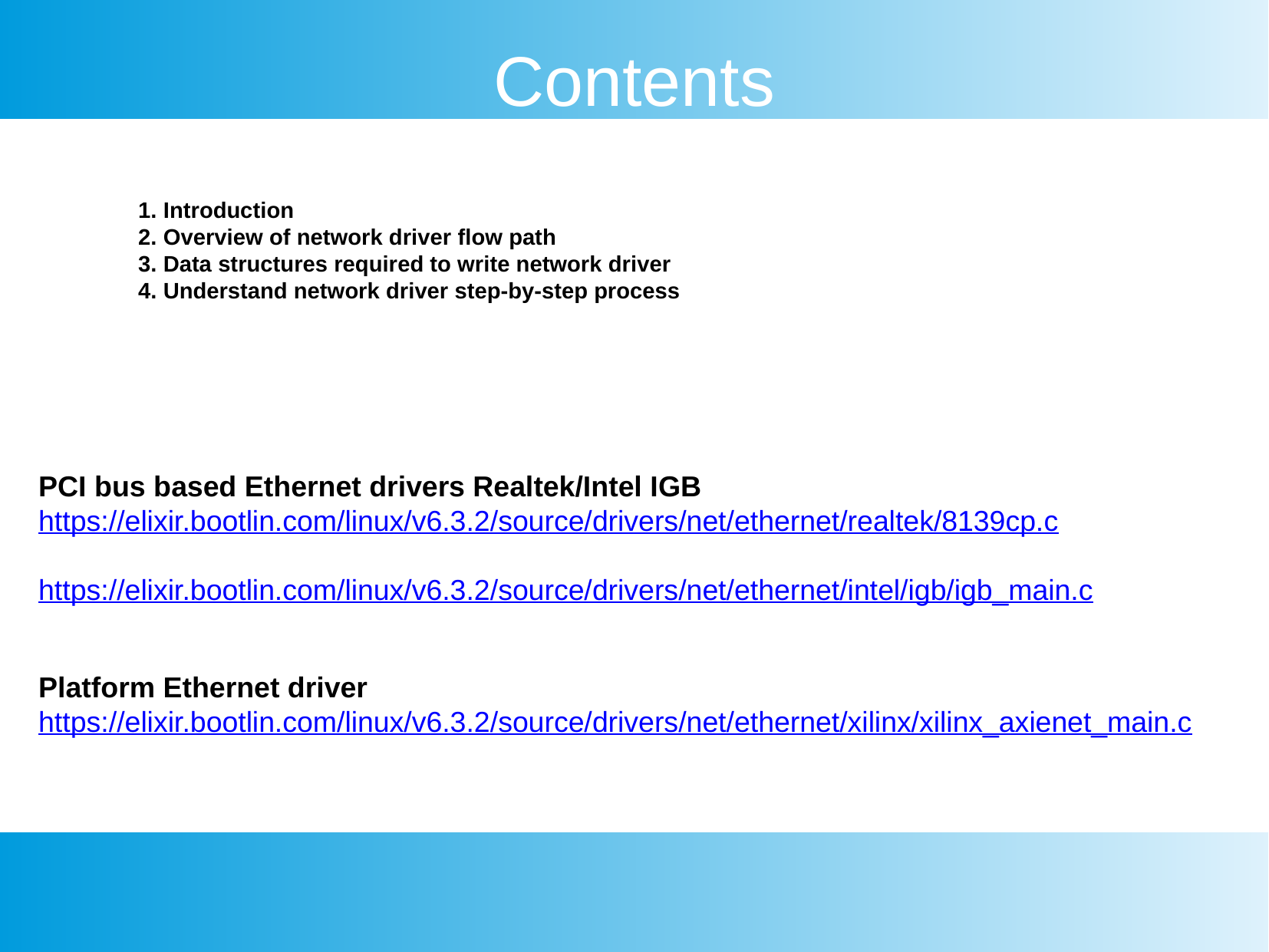

Contents
1. Introduction
2. Overview of network driver flow path
3. Data structures required to write network driver
4. Understand network driver step-by-step process

PCI bus based Ethernet drivers Realtek/Intel IGB
https://elixir.bootlin.com/linux/v6.3.2/source/drivers/net/ethernet/realtek/8139cp.c

https://elixir.bootlin.com/linux/v6.3.2/source/drivers/net/ethernet/intel/igb/igb_main.c

Platform Ethernet driver
https://elixir.bootlin.com/linux/v6.3.2/source/drivers/net/ethernet/xilinx/xilinx_axienet_main.c